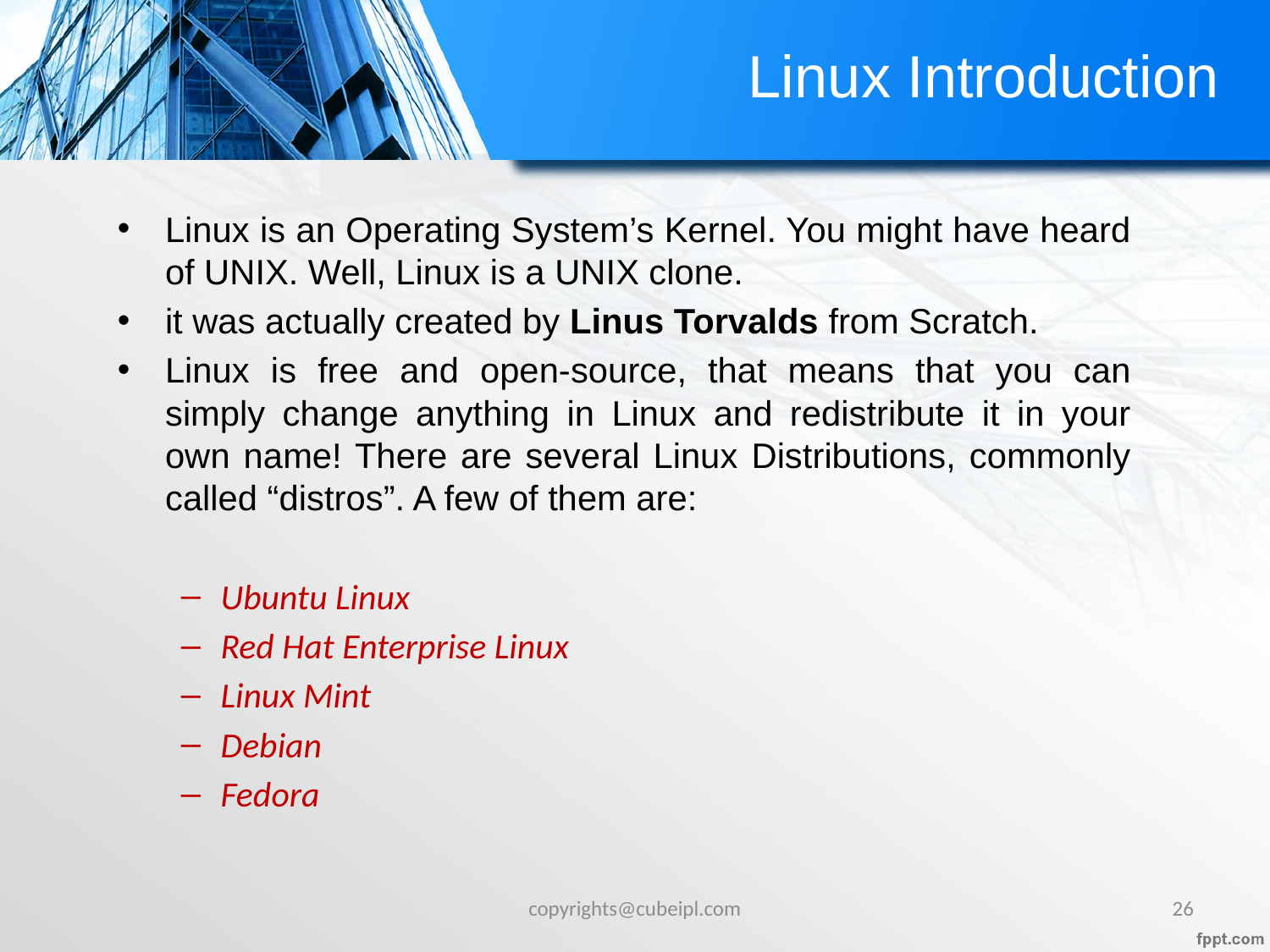

# Linux Introduction
Linux is an Operating System’s Kernel. You might have heard of UNIX. Well, Linux is a UNIX clone.
it was actually created by Linus Torvalds from Scratch.
Linux is free and open-source, that means that you can simply change anything in Linux and redistribute it in your own name! There are several Linux Distributions, commonly called “distros”. A few of them are:

Ubuntu Linux
Red Hat Enterprise Linux
Linux Mint
Debian
Fedora

copyrights@cubeipl.com
26